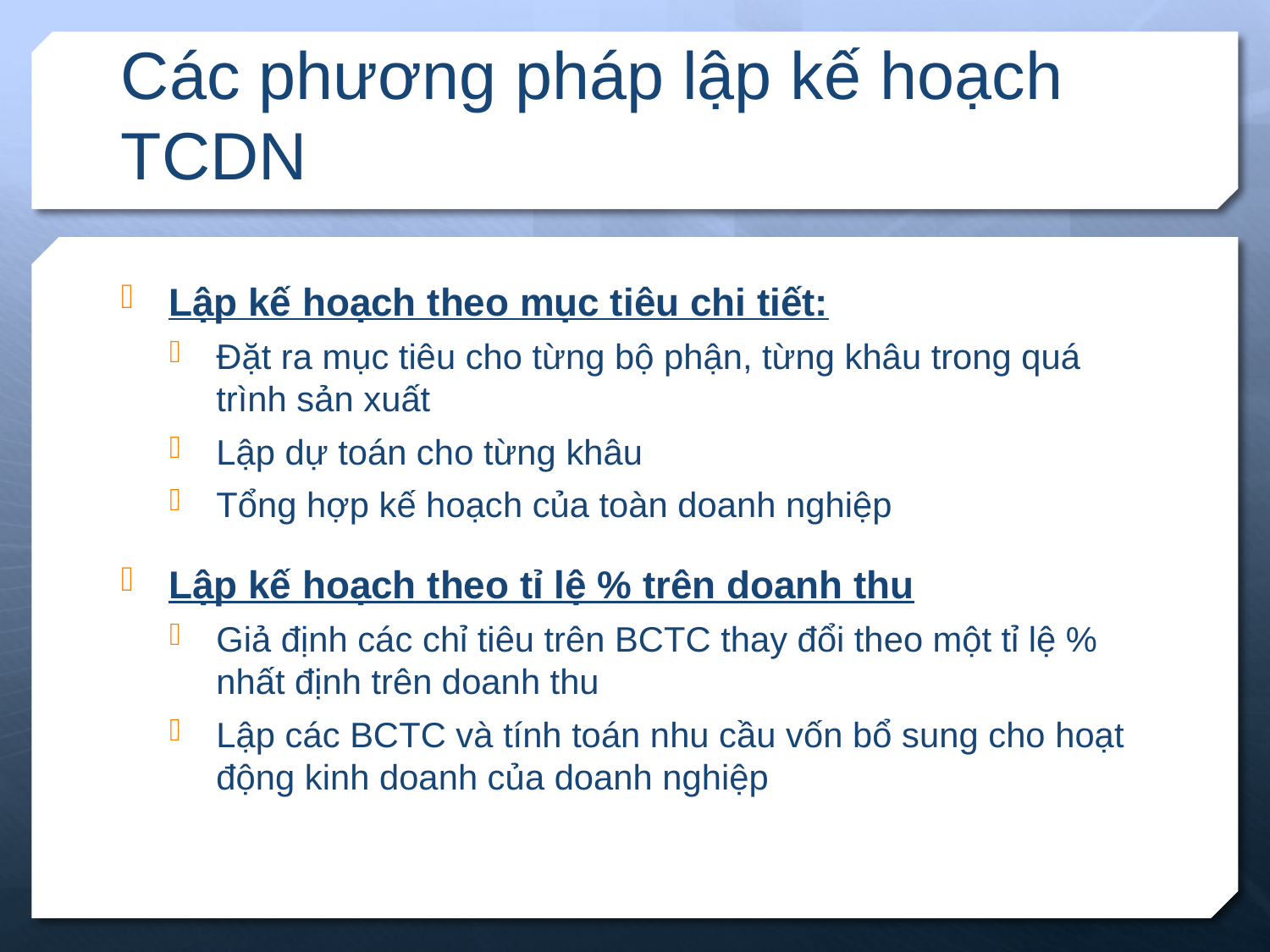

# Các phương pháp lập kế hoạch TCDN
Lập kế hoạch theo mục tiêu chi tiết:
Đặt ra mục tiêu cho từng bộ phận, từng khâu trong quá trình sản xuất
Lập dự toán cho từng khâu
Tổng hợp kế hoạch của toàn doanh nghiệp
Lập kế hoạch theo tỉ lệ % trên doanh thu
Giả định các chỉ tiêu trên BCTC thay đổi theo một tỉ lệ % nhất định trên doanh thu
Lập các BCTC và tính toán nhu cầu vốn bổ sung cho hoạt động kinh doanh của doanh nghiệp